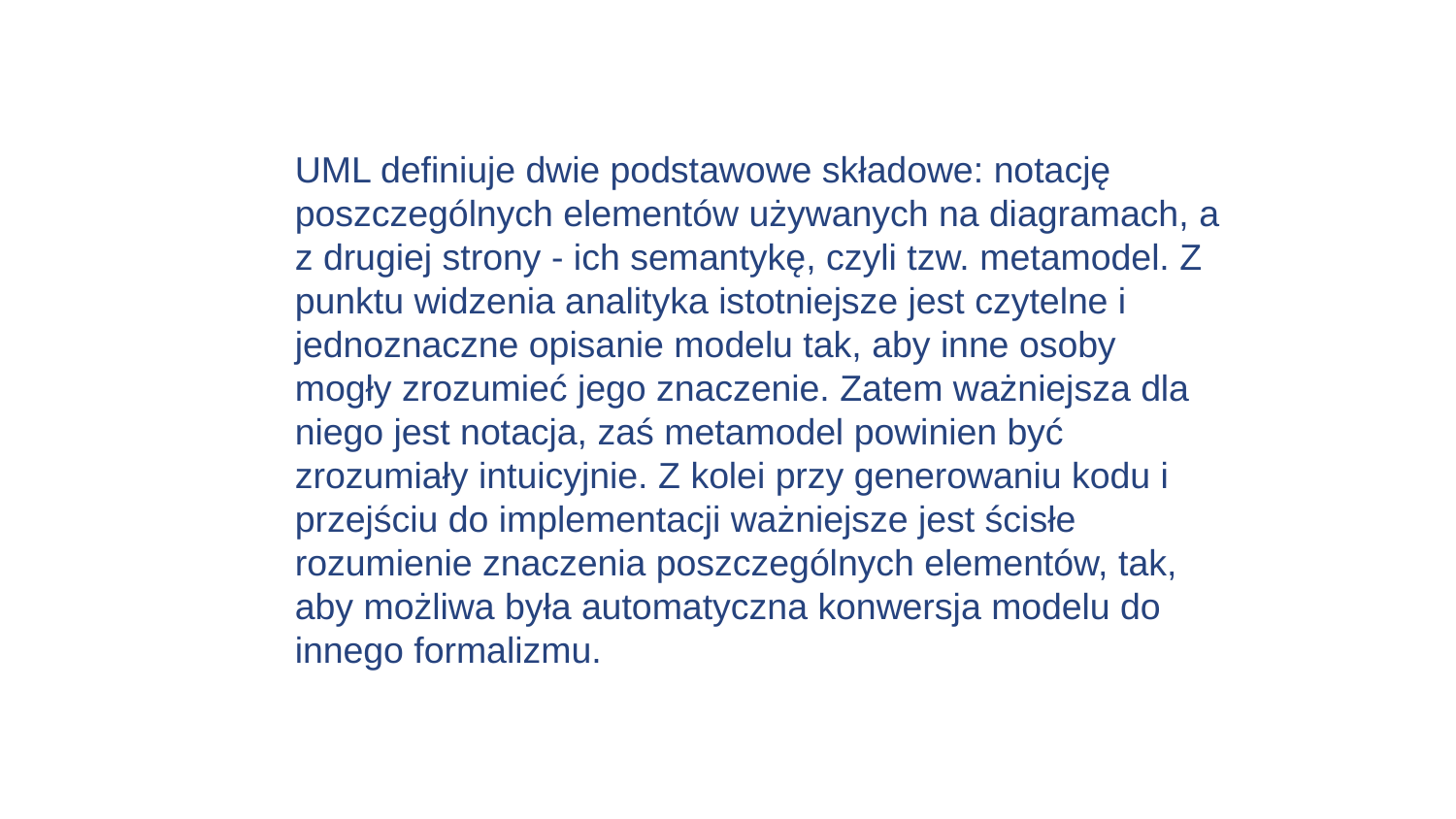

UML definiuje dwie podstawowe składowe: notację poszczególnych elementów używanych na diagramach, a z drugiej strony - ich semantykę, czyli tzw. metamodel. Z punktu widzenia analityka istotniejsze jest czytelne i jednoznaczne opisanie modelu tak, aby inne osoby mogły zrozumieć jego znaczenie. Zatem ważniejsza dla niego jest notacja, zaś metamodel powinien być zrozumiały intuicyjnie. Z kolei przy generowaniu kodu i przejściu do implementacji ważniejsze jest ścisłe rozumienie znaczenia poszczególnych elementów, tak, aby możliwa była automatyczna konwersja modelu do innego formalizmu.